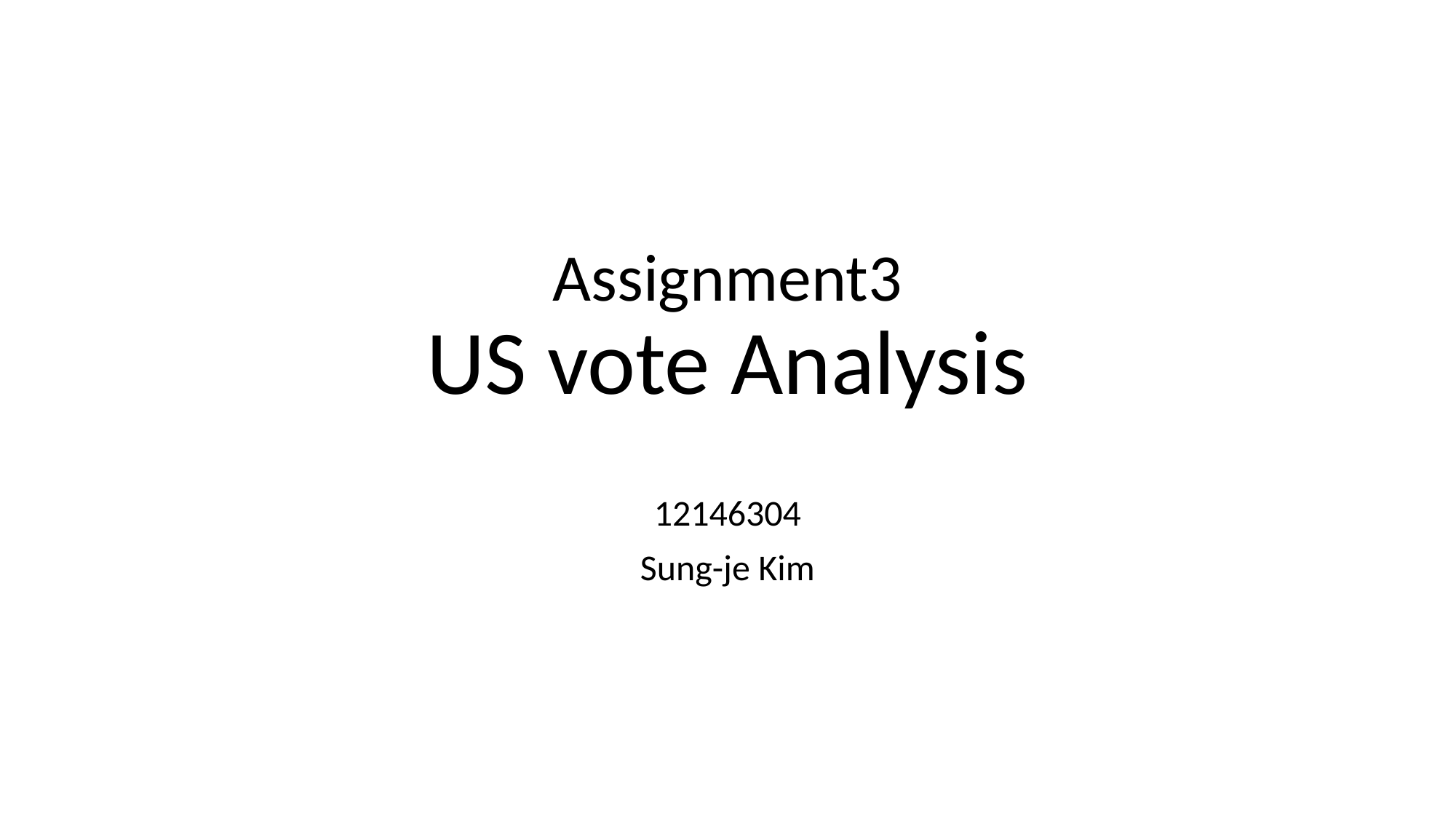

# Assignment3 US vote Analysis

12146304
Sung-je Kim